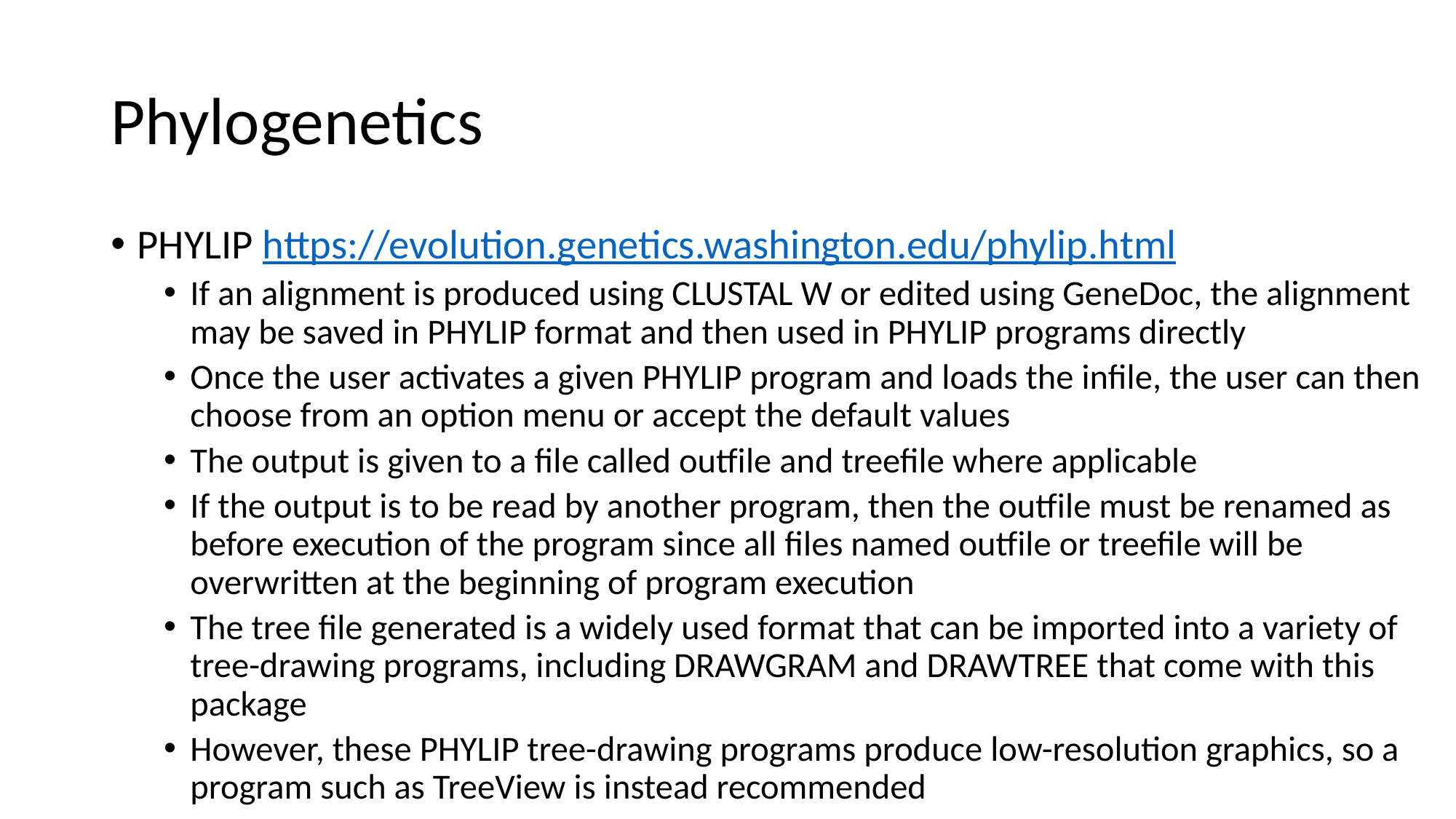

# Phylogenetics
PHYLIP https://evolution.genetics.washington.edu/phylip.html
If an alignment is produced using CLUSTAL W or edited using GeneDoc, the alignment may be saved in PHYLIP format and then used in PHYLIP programs directly
Once the user activates a given PHYLIP program and loads the infile, the user can then choose from an option menu or accept the default values
The output is given to a file called outfile and treefile where applicable
If the output is to be read by another program, then the outfile must be renamed as before execution of the program since all files named outfile or treefile will be overwritten at the beginning of program execution
The tree file generated is a widely used format that can be imported into a variety of tree-drawing programs, including DRAWGRAM and DRAWTREE that come with this package
However, these PHYLIP tree-drawing programs produce low-resolution graphics, so a program such as TreeView is instead recommended